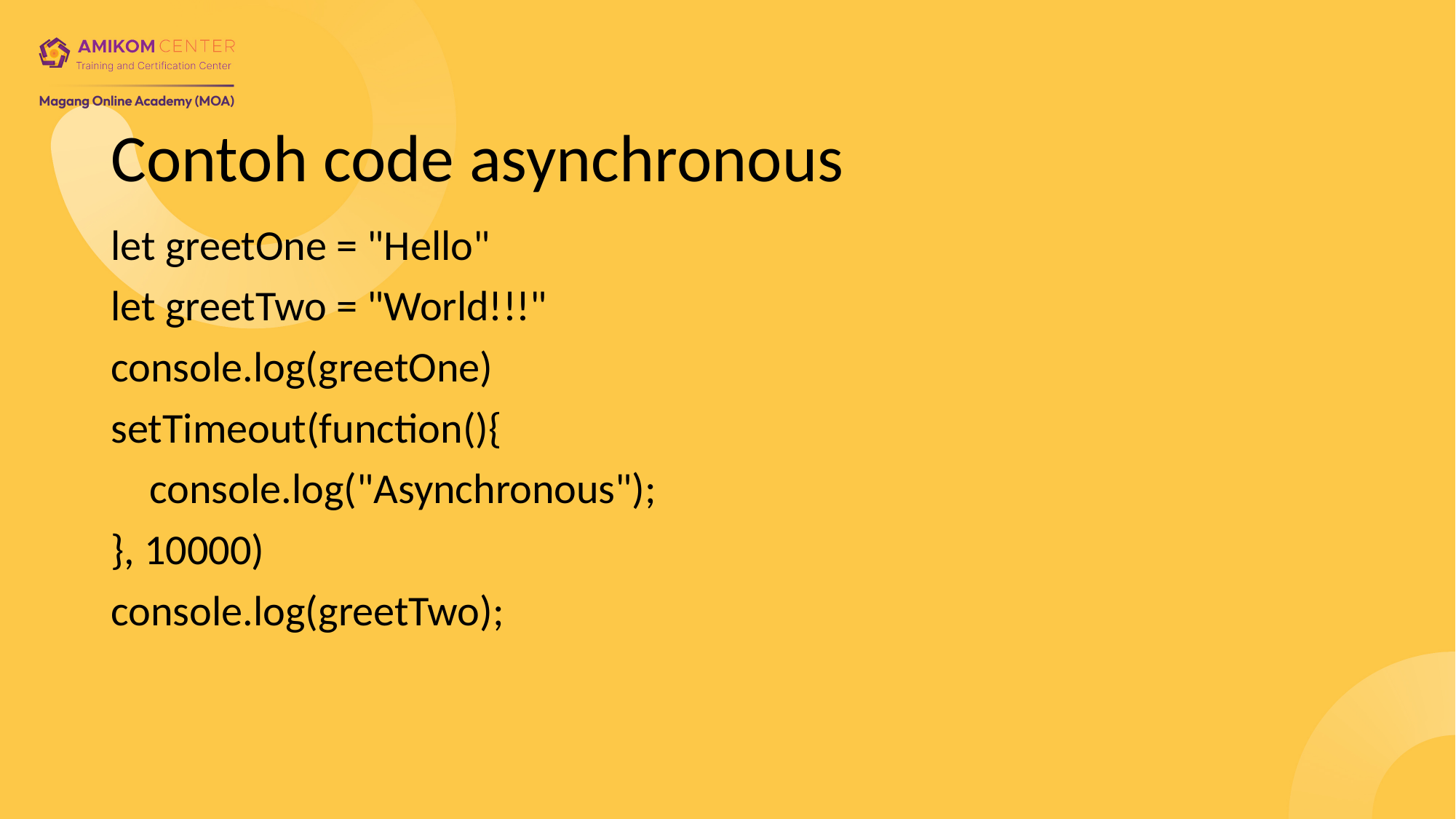

# Contoh code asynchronous
let greetOne = "Hello"
let greetTwo = "World!!!"
console.log(greetOne)
setTimeout(function(){
    console.log("Asynchronous");
}, 10000)
console.log(greetTwo);